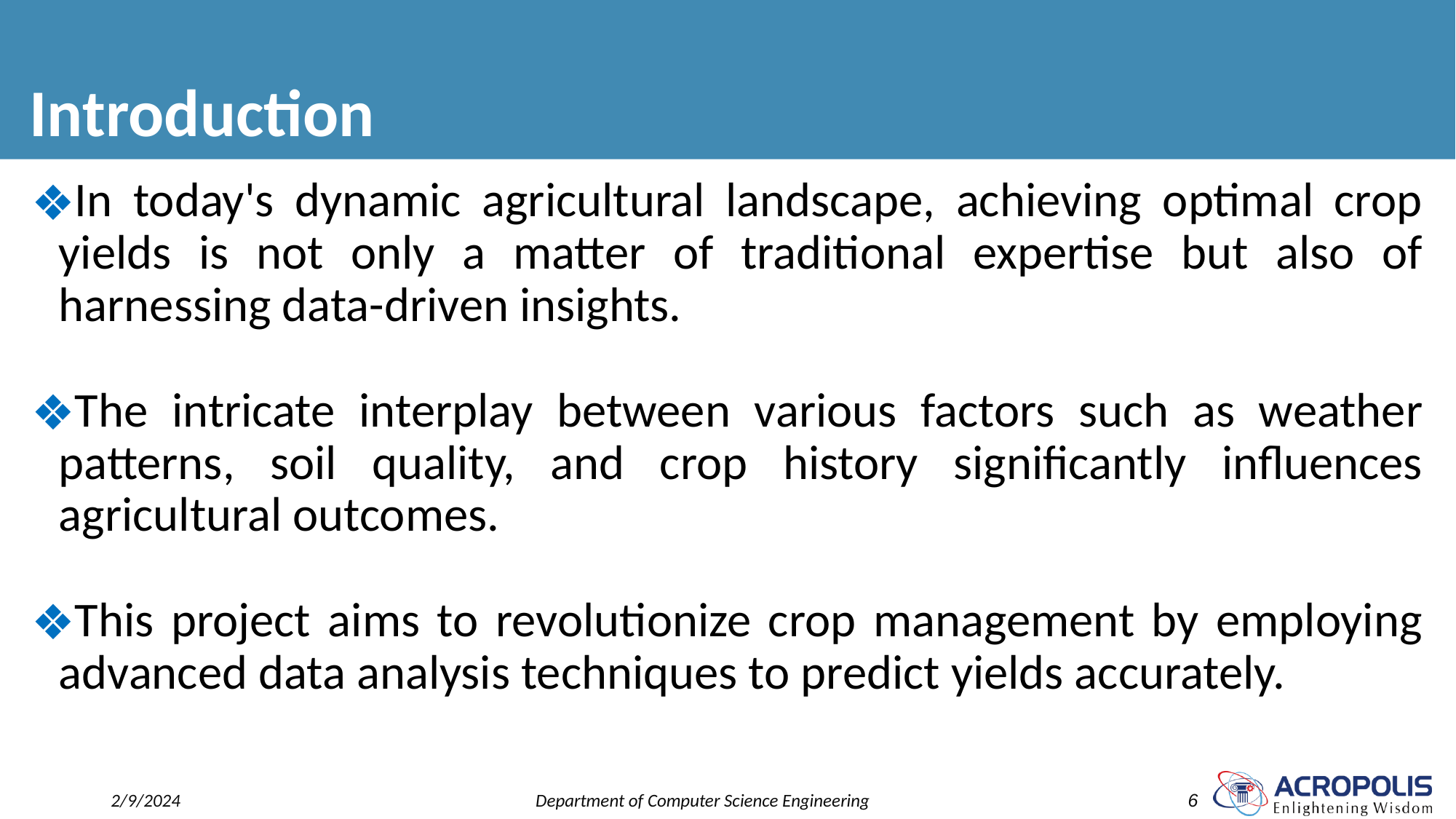

# Introduction
In today's dynamic agricultural landscape, achieving optimal crop yields is not only a matter of traditional expertise but also of harnessing data-driven insights.

The intricate interplay between various factors such as weather patterns, soil quality, and crop history significantly influences agricultural outcomes.

This project aims to revolutionize crop management by employing advanced data analysis techniques to predict yields accurately.
2/9/2024
Department of Computer Science Engineering
6